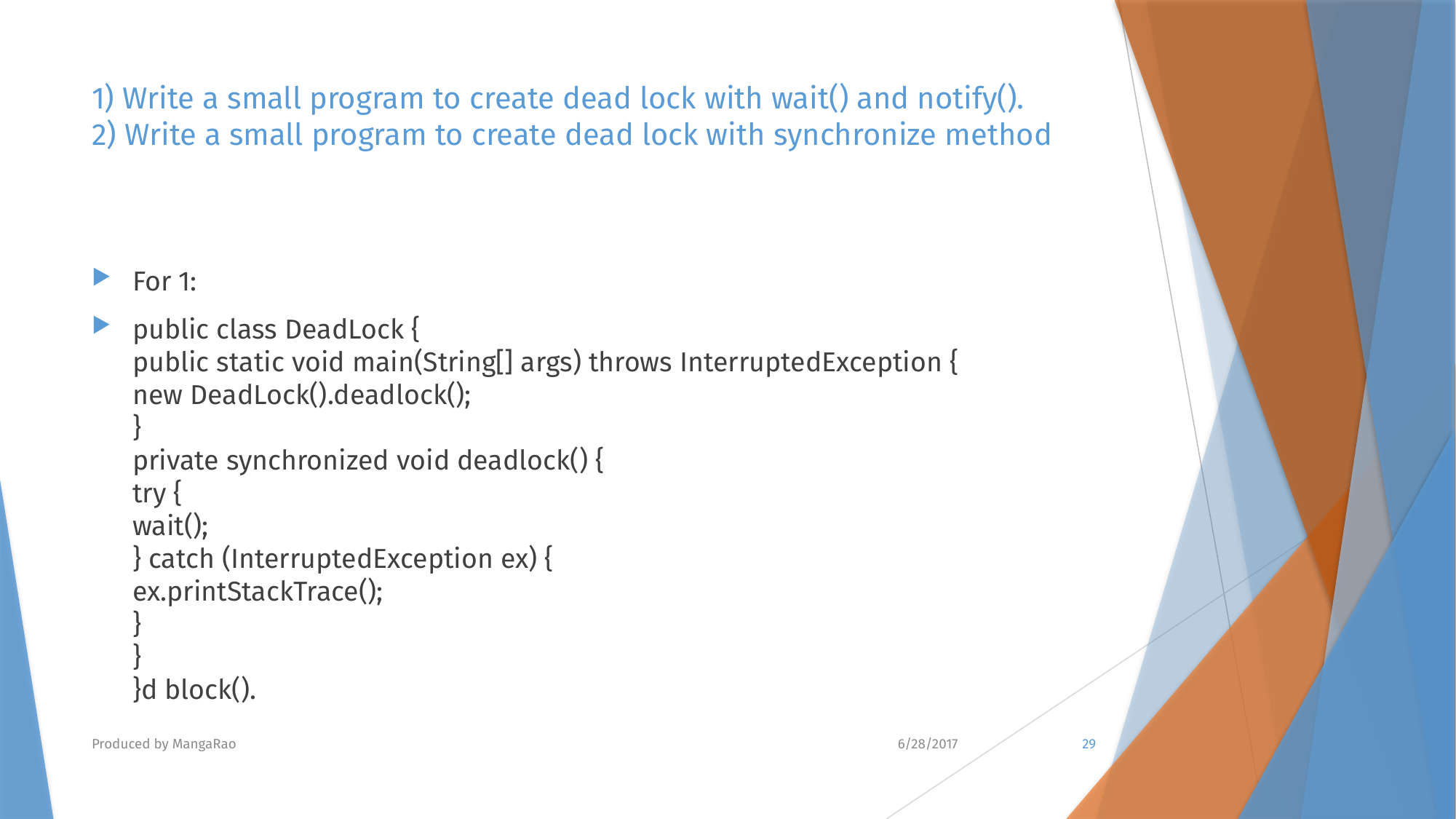

# 1) Write a small program to create dead lock with wait() and notify(). 2) Write a small program to create dead lock with synchronize method
For 1:
public class DeadLock {
public static void main(String[] args) throws InterruptedException {
new DeadLock().deadlock();
}
private synchronized void deadlock() {
try {
wait();
} catch (InterruptedException ex) {
ex.printStackTrace();
}
}
}d block().
Produced by MangaRao
6/28/2017
29